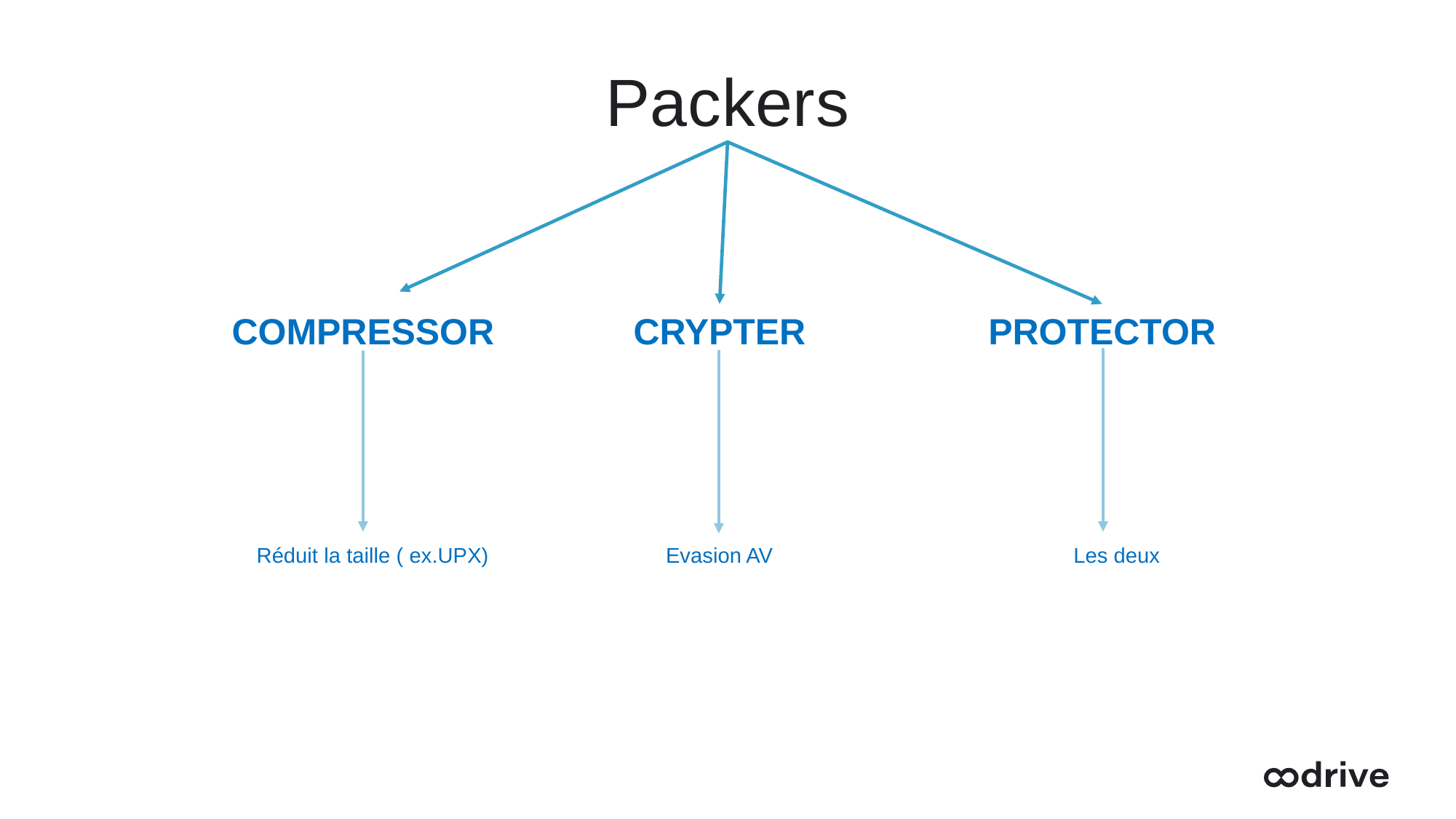

# Packers

CRYPTER
PROTECTOR
COMPRESSOR
Les deux
Evasion AV
Réduit la taille ( ex.UPX)